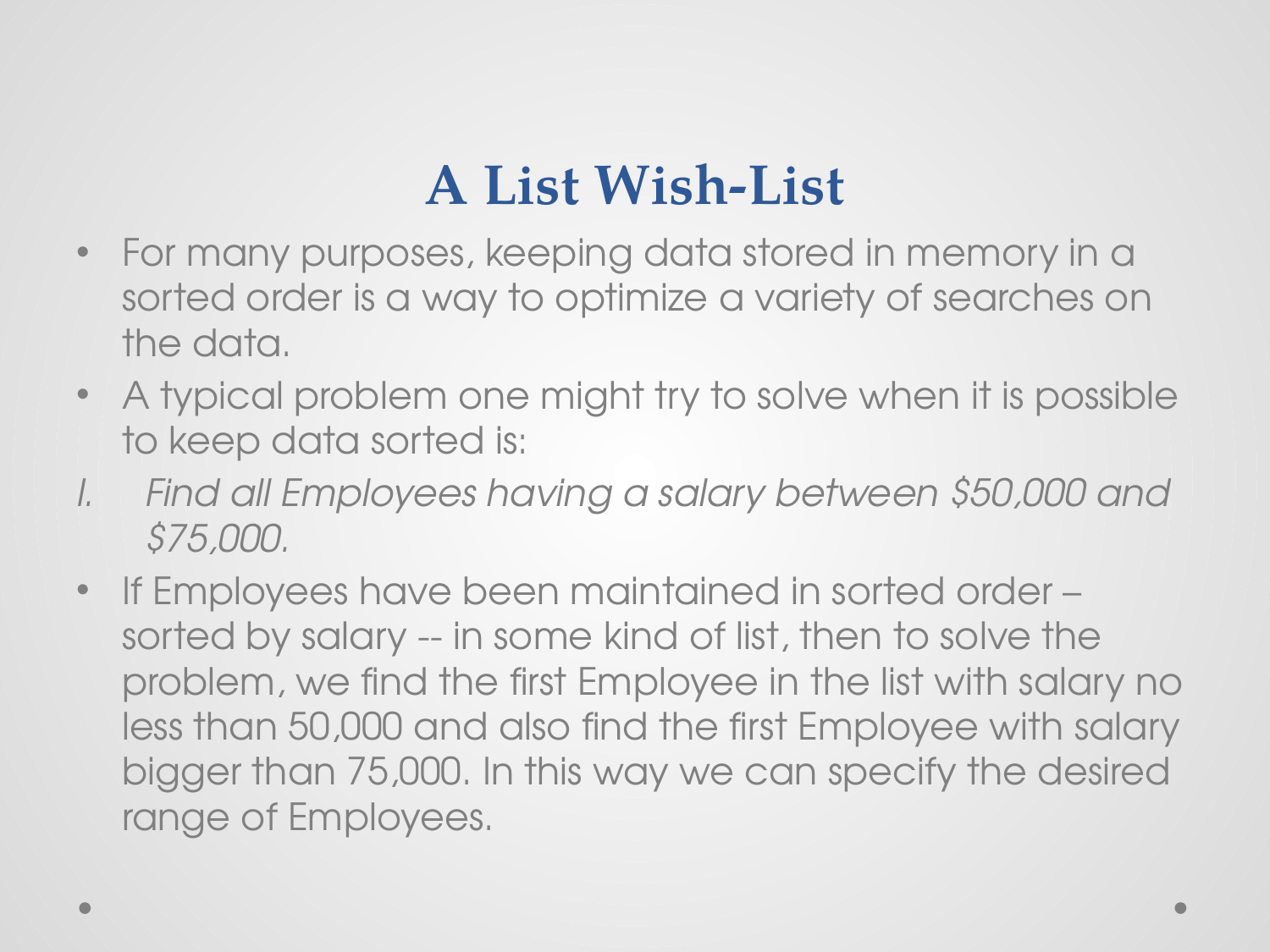

# A List Wish-List
For many purposes, keeping data stored in memory in a sorted order is a way to optimize a variety of searches on the data.
A typical problem one might try to solve when it is possible to keep data sorted is:
Find all Employees having a salary between $50,000 and $75,000.
If Employees have been maintained in sorted order – sorted by salary -- in some kind of list, then to solve the problem, we find the first Employee in the list with salary no less than 50,000 and also find the first Employee with salary bigger than 75,000. In this way we can specify the desired range of Employees.